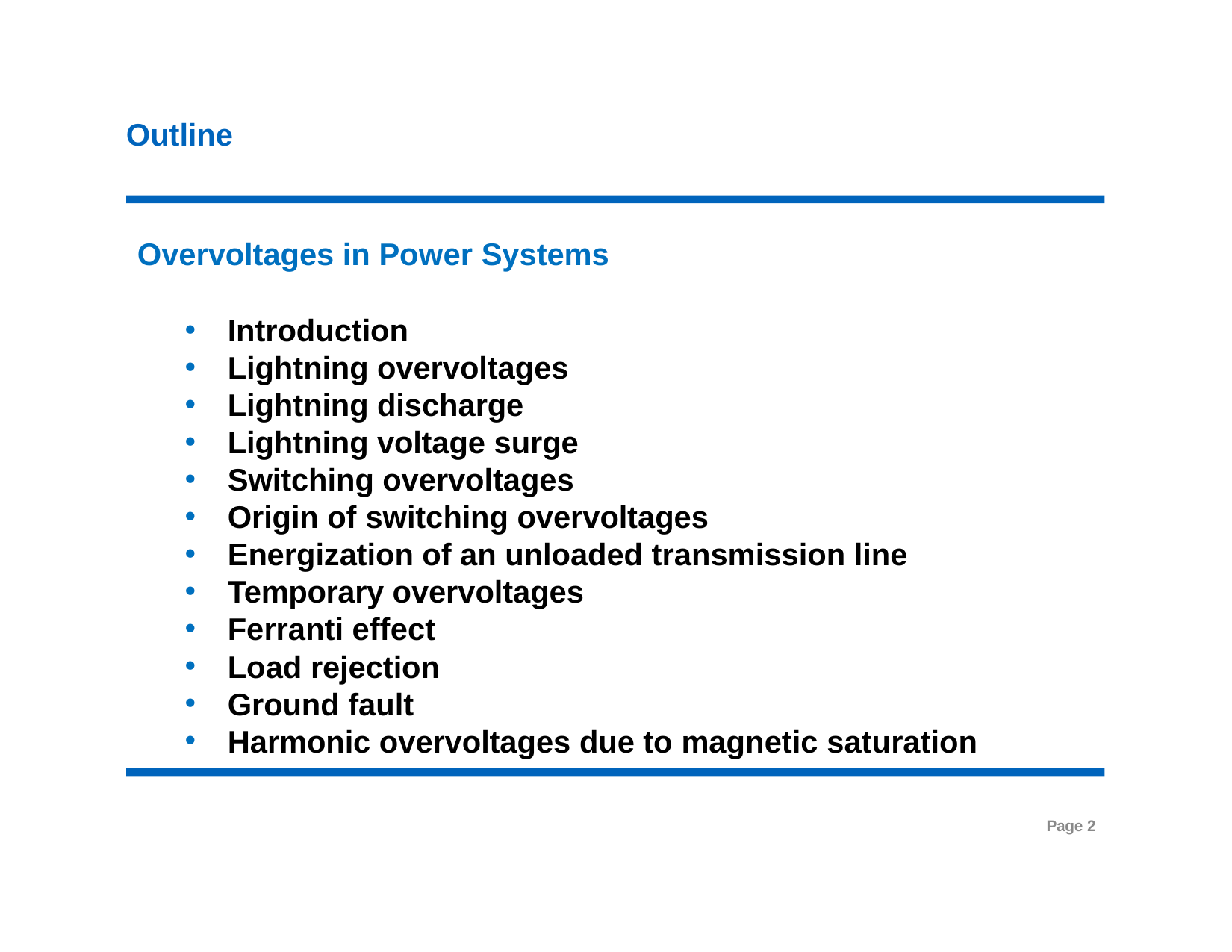

Outline

Overvoltages in Power Systems

Introduction
Lightning overvoltages
Lightning discharge
Lightning voltage surge
Switching overvoltages
Origin of switching overvoltages
Energization of an unloaded transmission line
Temporary overvoltages
Ferranti effect
Load rejection
Ground fault
Harmonic overvoltages due to magnetic saturation

Page 2